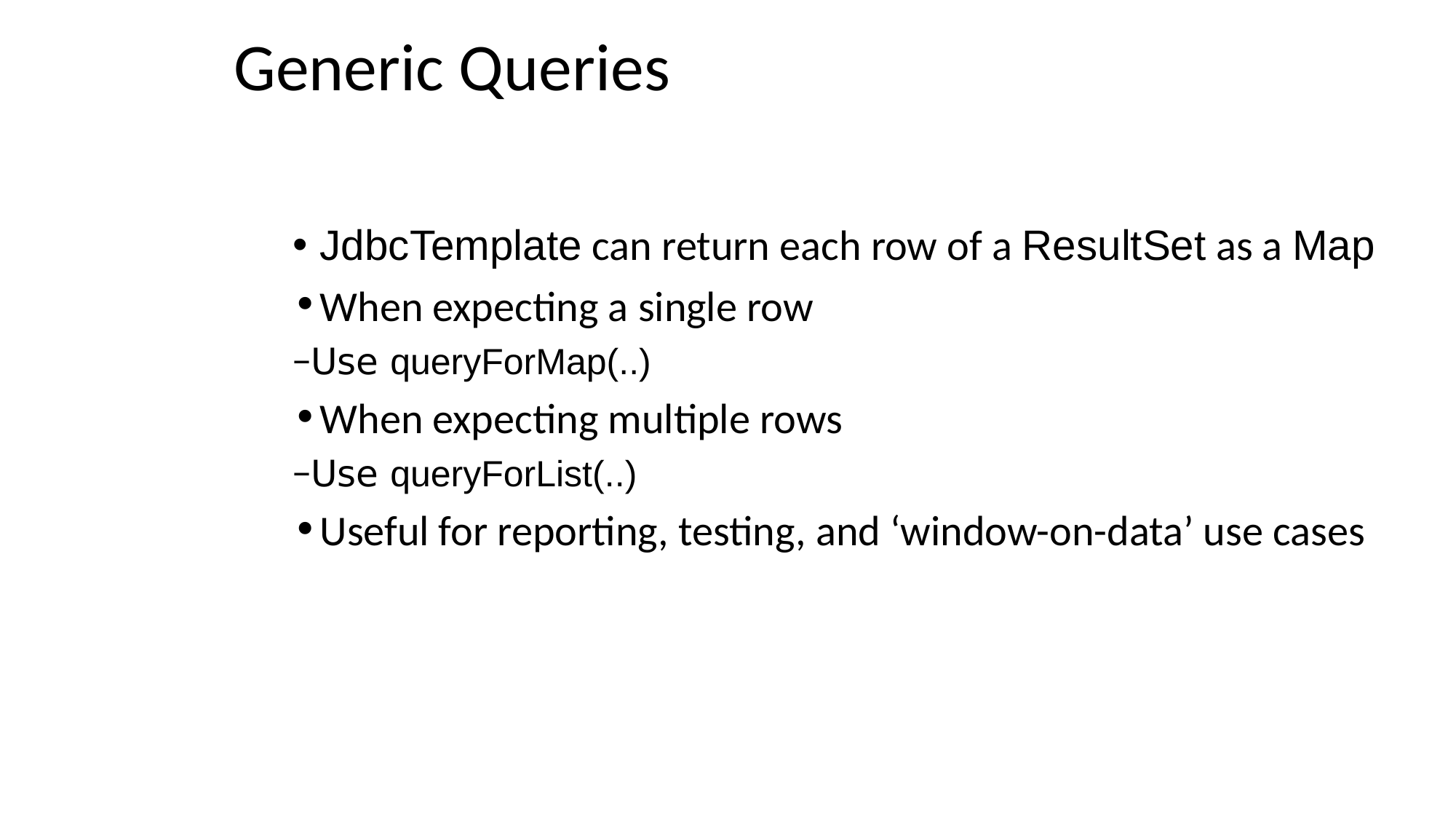

Generic Queries
JdbcTemplate can return each row of a ResultSet as a Map
When expecting a single row
Use queryForMap(..)
When expecting multiple rows
Use queryForList(..)
Useful for reporting, testing, and ‘window-on-data’ use cases